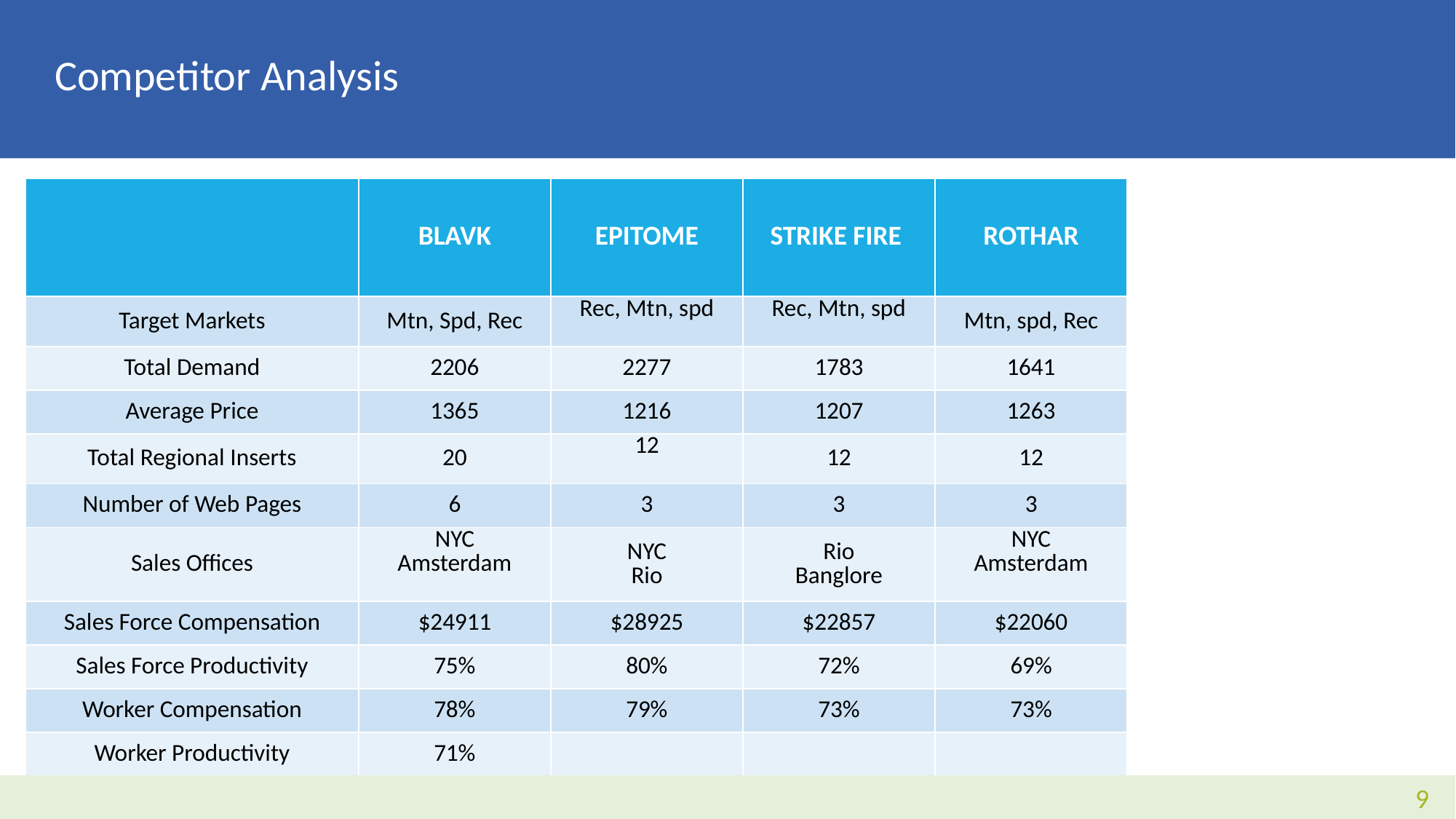

# Competitor Analysis
|  | BLAVK | EPITOME | STRIKE FIRE | ROTHAR |
| --- | --- | --- | --- | --- |
| Target Markets | Mtn, Spd, Rec | Rec, Mtn, spd | Rec, Mtn, spd | Mtn, spd, Rec |
| Total Demand | 2206 | 2277 | 1783 | 1641 |
| Average Price | 1365 | 1216 | 1207 | 1263 |
| Total Regional Inserts | 20 | 12 | 12 | 12 |
| Number of Web Pages | 6 | 3 | 3 | 3 |
| Sales Offices | NYC Amsterdam | NYC Rio | Rio Banglore | NYC Amsterdam |
| Sales Force Compensation | $24911 | $28925 | $22857 | $22060 |
| Sales Force Productivity | 75% | 80% | 72% | 69% |
| Worker Compensation | 78% | 79% | 73% | 73% |
| Worker Productivity | 71% |  |  |  |

9